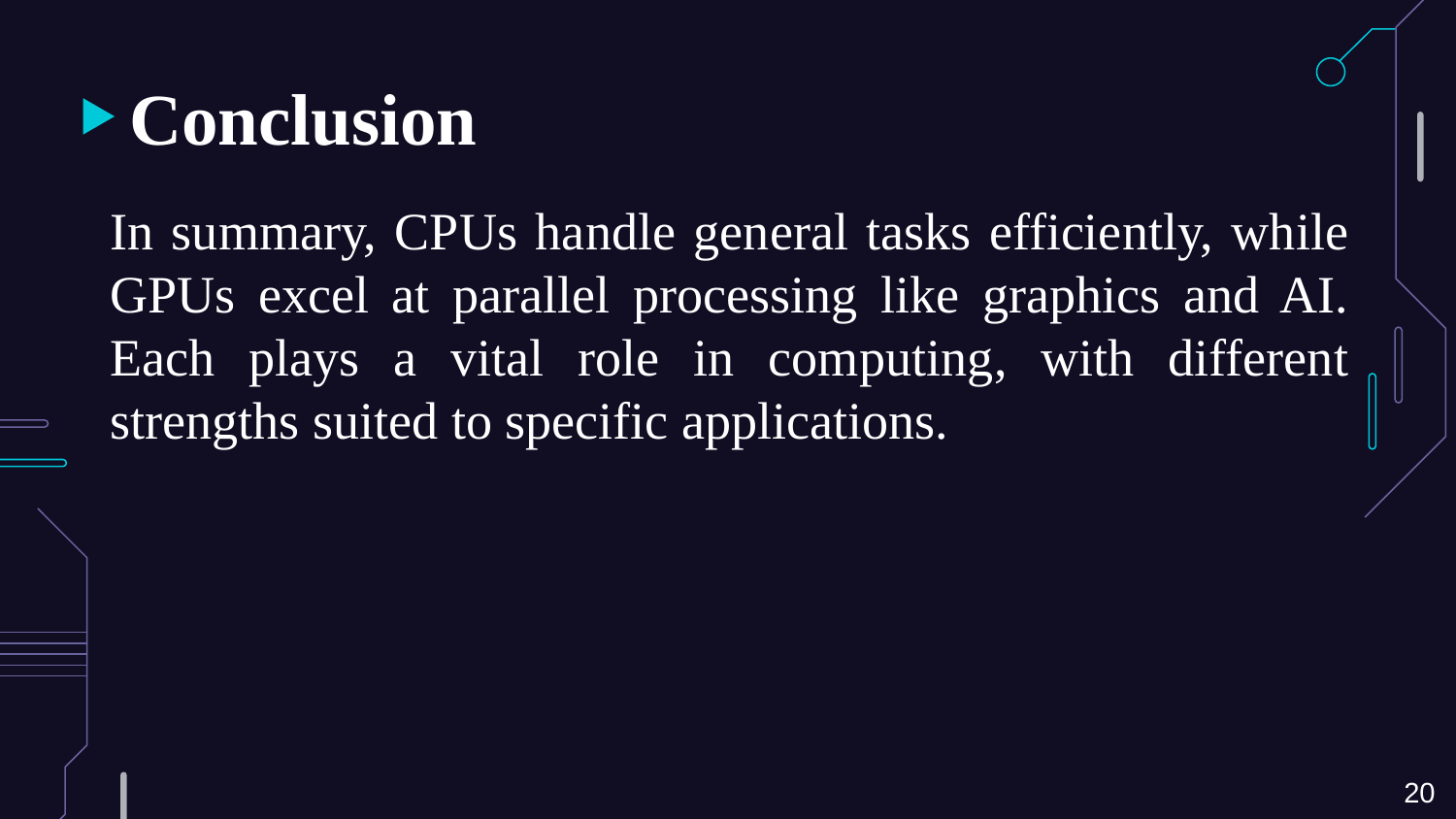

# Conclusion
In summary, CPUs handle general tasks efficiently, while GPUs excel at parallel processing like graphics and AI. Each plays a vital role in computing, with different strengths suited to specific applications.
20